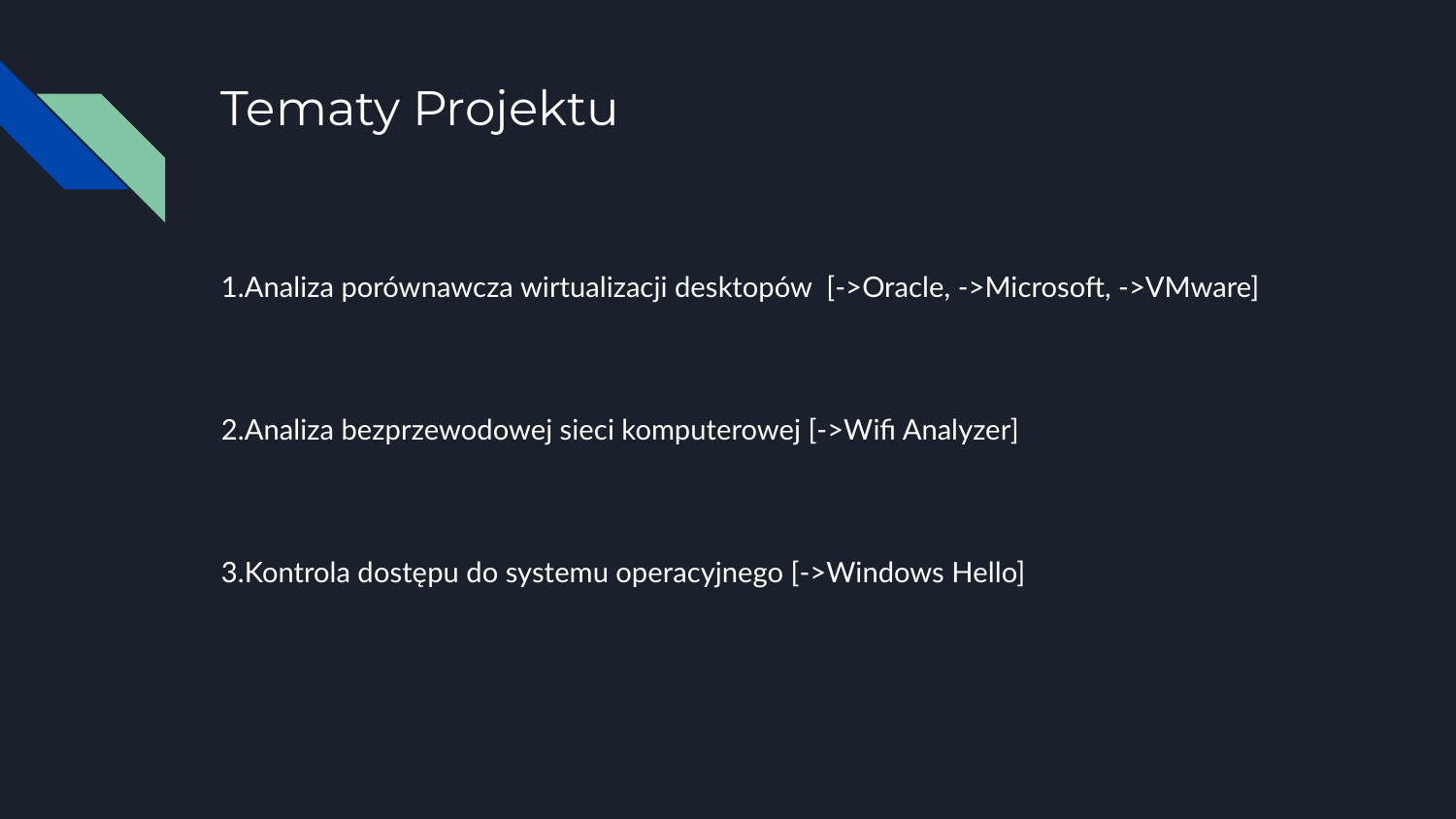

# Tematy Projektu
1.Analiza porównawcza wirtualizacji desktopów  [->Oracle, ->Microsoft, ->VMware]

2.Analiza bezprzewodowej sieci komputerowej [->Wifi Analyzer]

3.Kontrola dostępu do systemu operacyjnego [->Windows Hello]